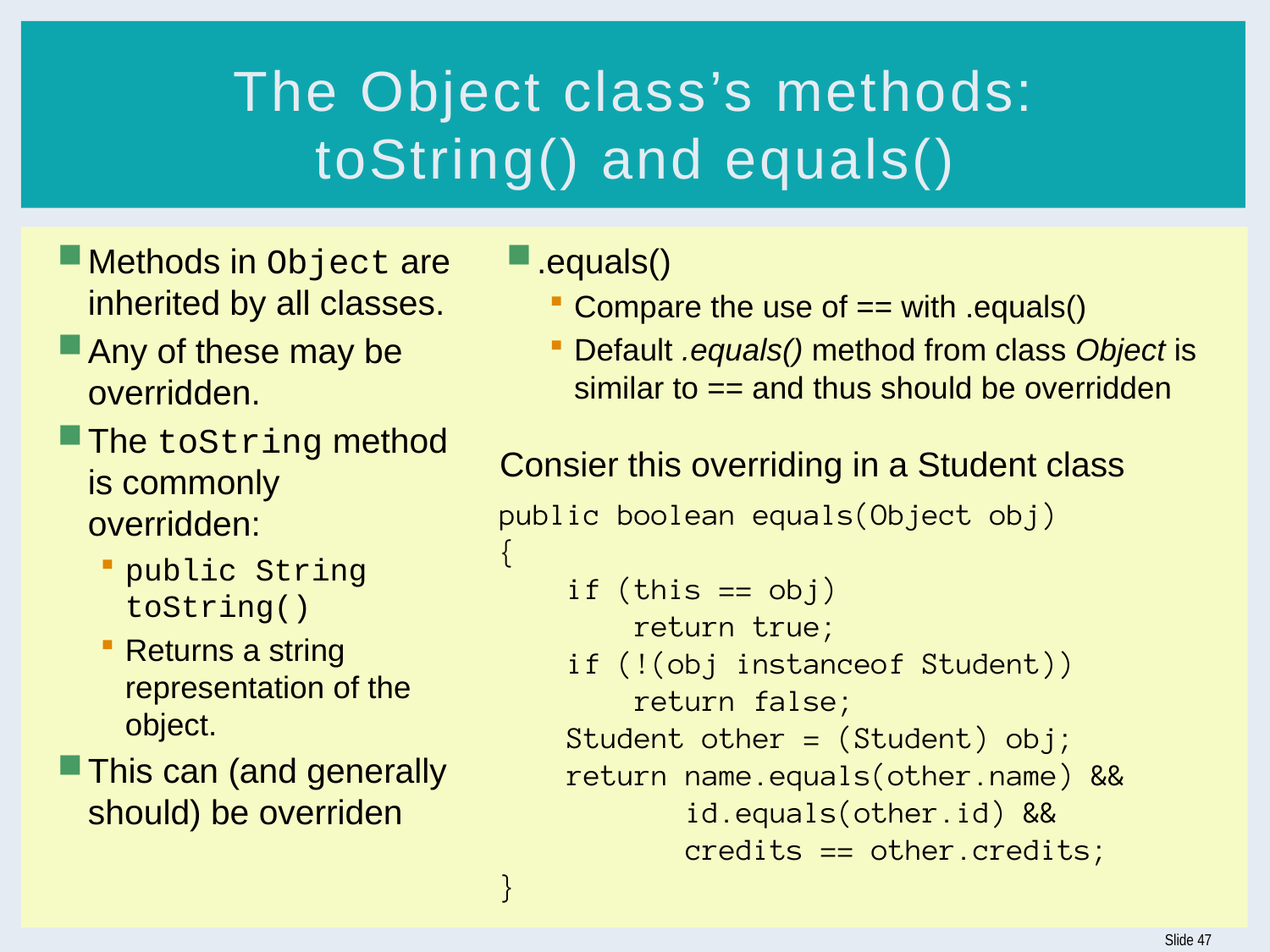

# The Object class’s methods: toString() and equals()
Methods in Object are inherited by all classes.
Any of these may be overridden.
The toString method is commonly overridden:
public String toString()
Returns a string representation of the object.
This can (and generally should) be overriden
.equals()
Compare the use of == with .equals()
Default .equals() method from class Object is similar to == and thus should be overridden
Consier this overriding in a Student class
public boolean equals(Object obj)
{
    if (this == obj)
        return true;
    if (!(obj instanceof Student))
        return false;
    Student other = (Student) obj;
    return name.equals(other.name) &&
           id.equals(other.id) &&
           credits == other.credits;
}